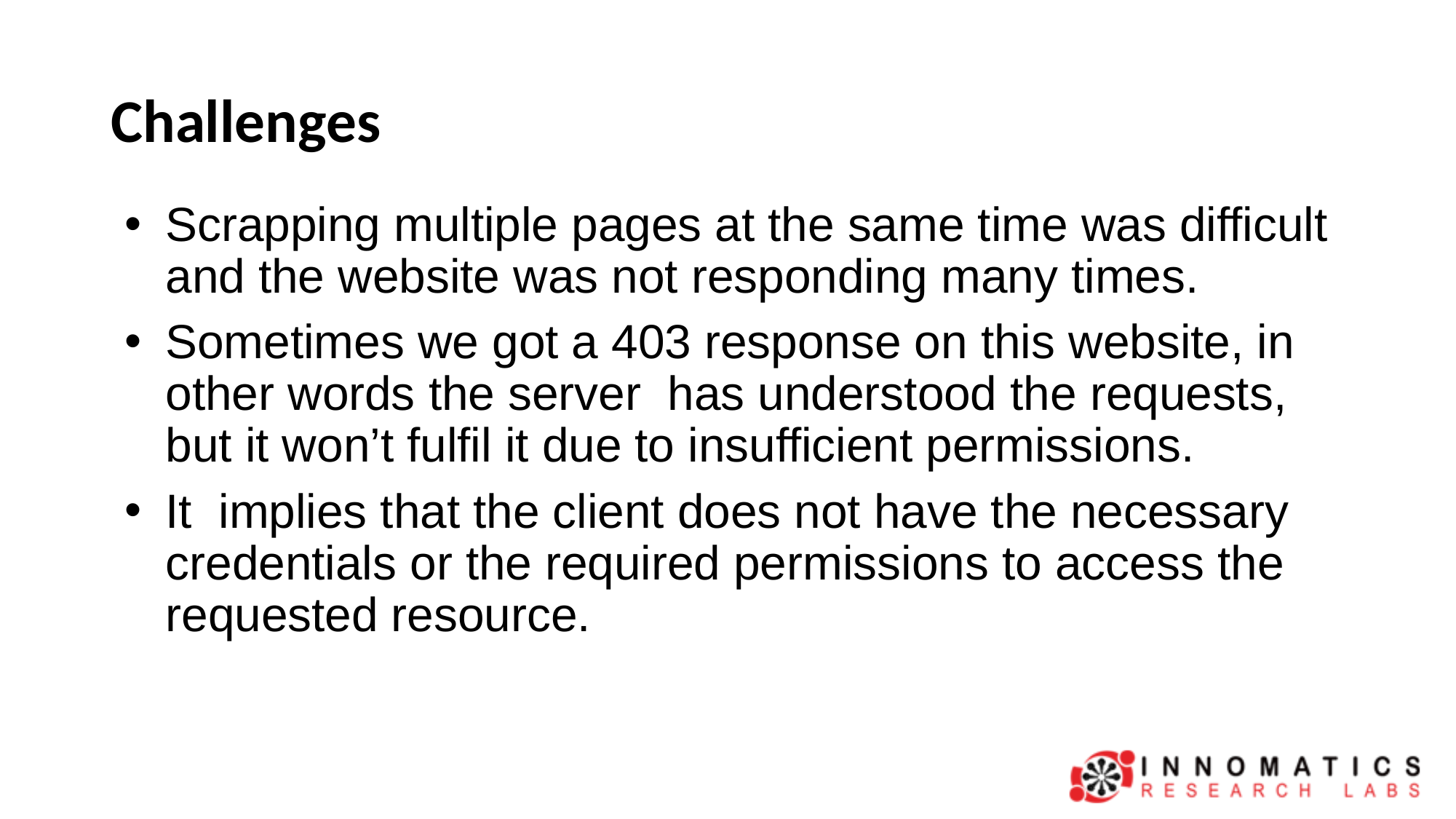

# Challenges
Scrapping multiple pages at the same time was difficult and the website was not responding many times.
Sometimes we got a 403 response on this website, in other words the server  has understood the requests, but it won’t fulfil it due to insufficient permissions.
It  implies that the client does not have the necessary credentials or the required permissions to access the requested resource.